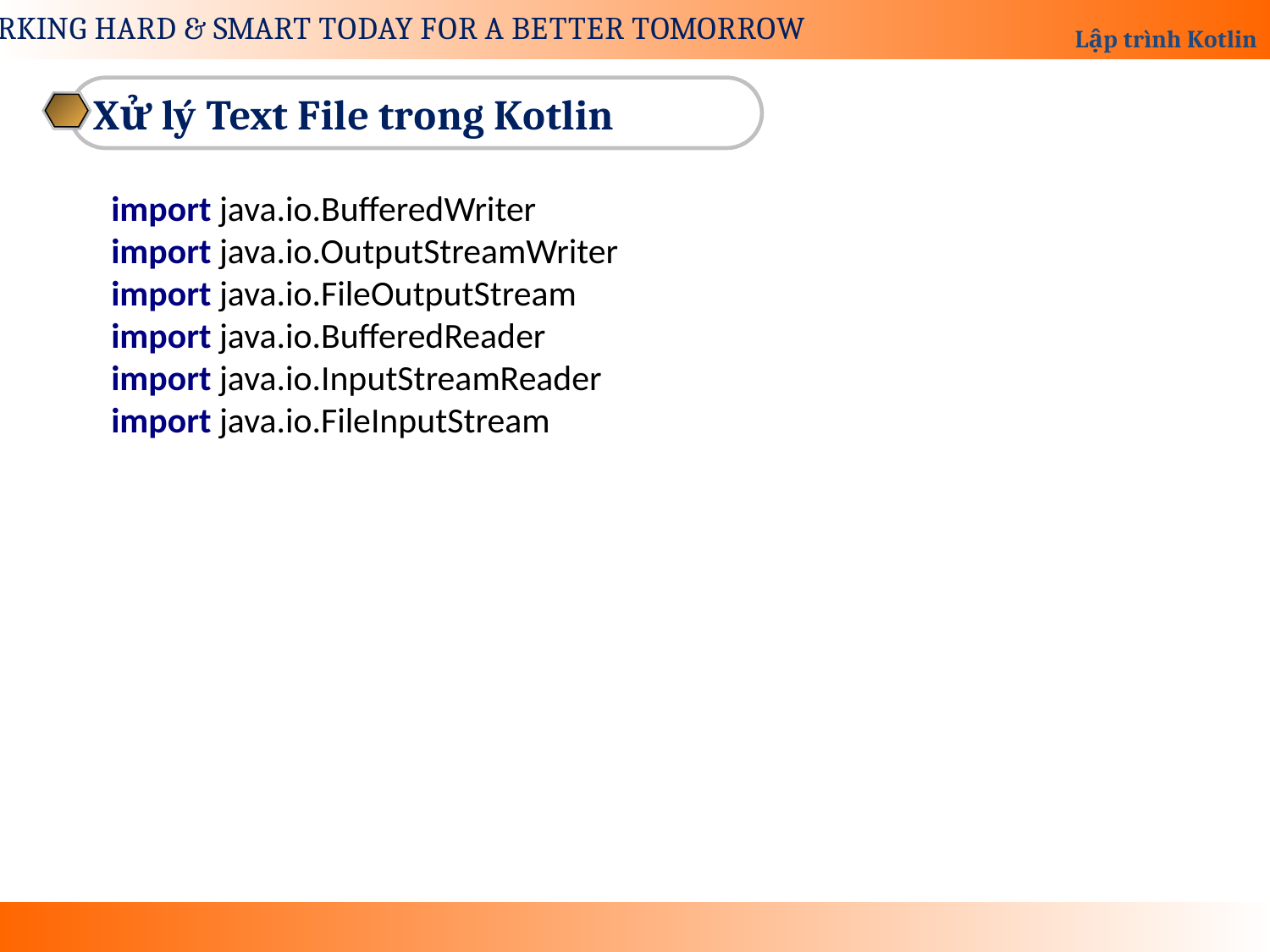

Xử lý Text File trong Kotlin

import java.io.BufferedWriter
import java.io.OutputStreamWriter
import java.io.FileOutputStream
import java.io.BufferedReader
import java.io.InputStreamReader
import java.io.FileInputStream